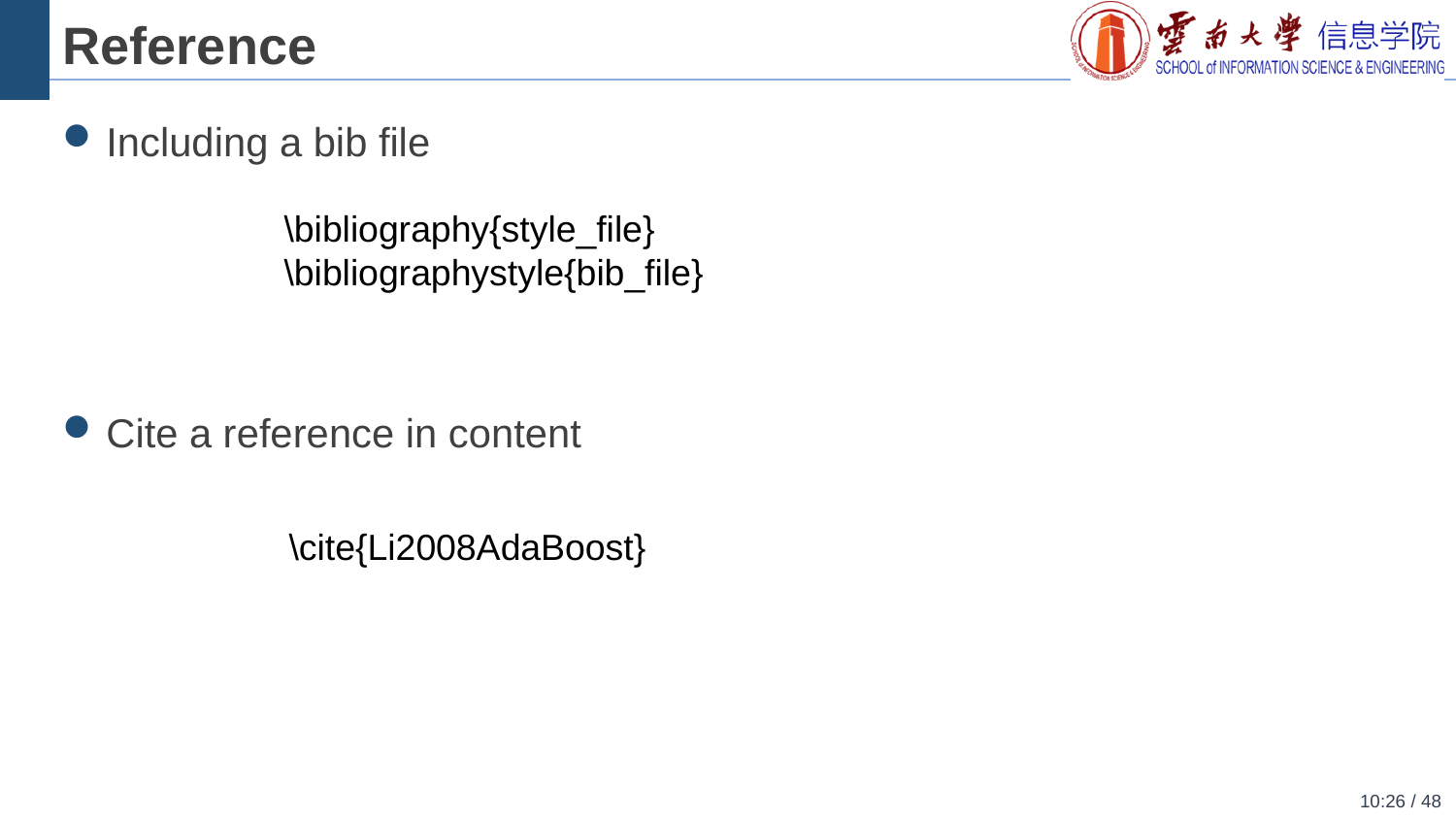

# Reference
Including a bib file

Cite a reference in content

\bibliography{style_file}
\bibliographystyle{bib_file}
\cite{Li2008AdaBoost}